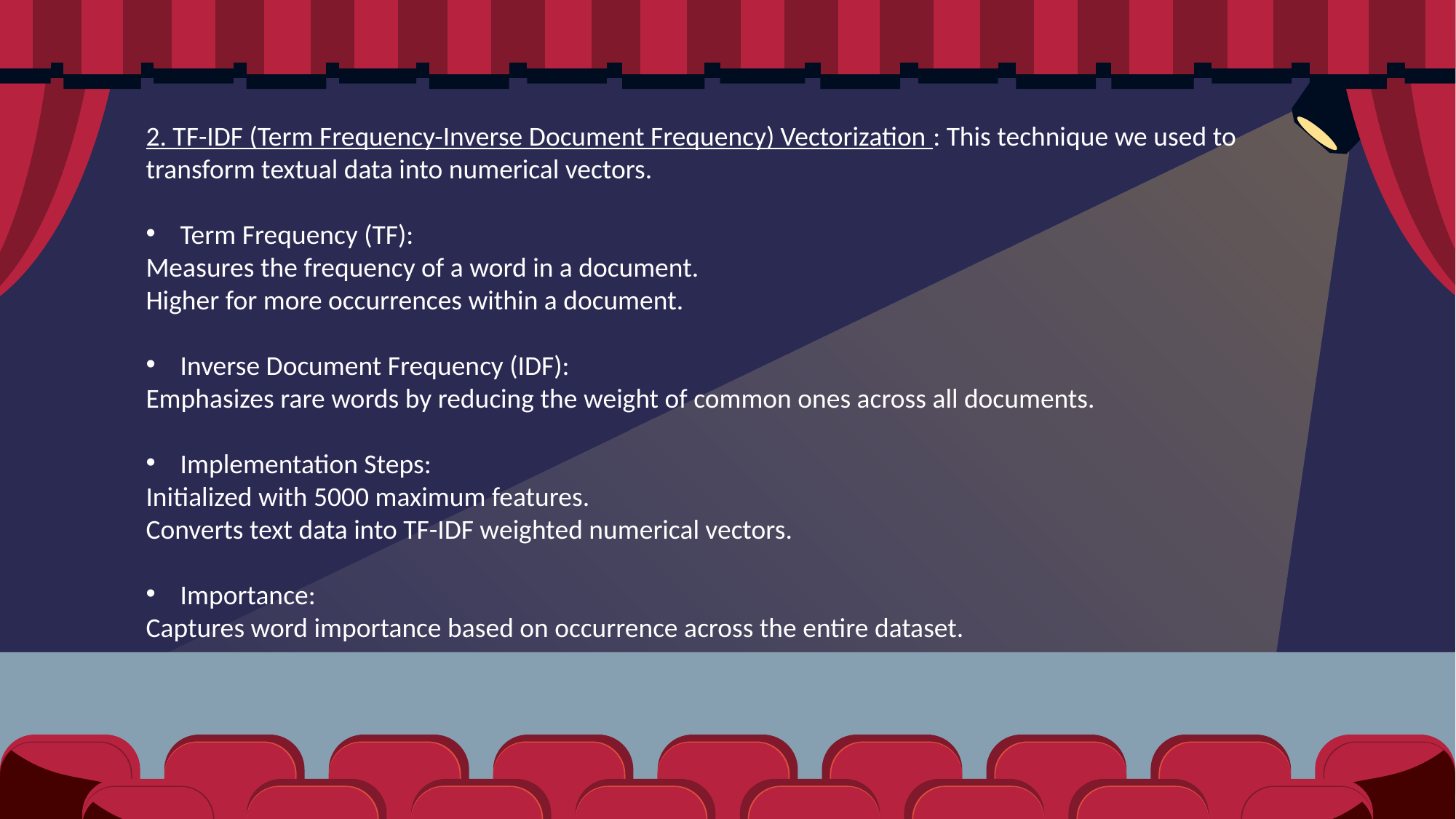

2. TF-IDF (Term Frequency-Inverse Document Frequency) Vectorization : This technique we used to transform textual data into numerical vectors.

Term Frequency (TF):
Measures the frequency of a word in a document.
Higher for more occurrences within a document.

Inverse Document Frequency (IDF):
Emphasizes rare words by reducing the weight of common ones across all documents.

Implementation Steps:
Initialized with 5000 maximum features.
Converts text data into TF-IDF weighted numerical vectors.

Importance:
Captures word importance based on occurrence across the entire dataset.